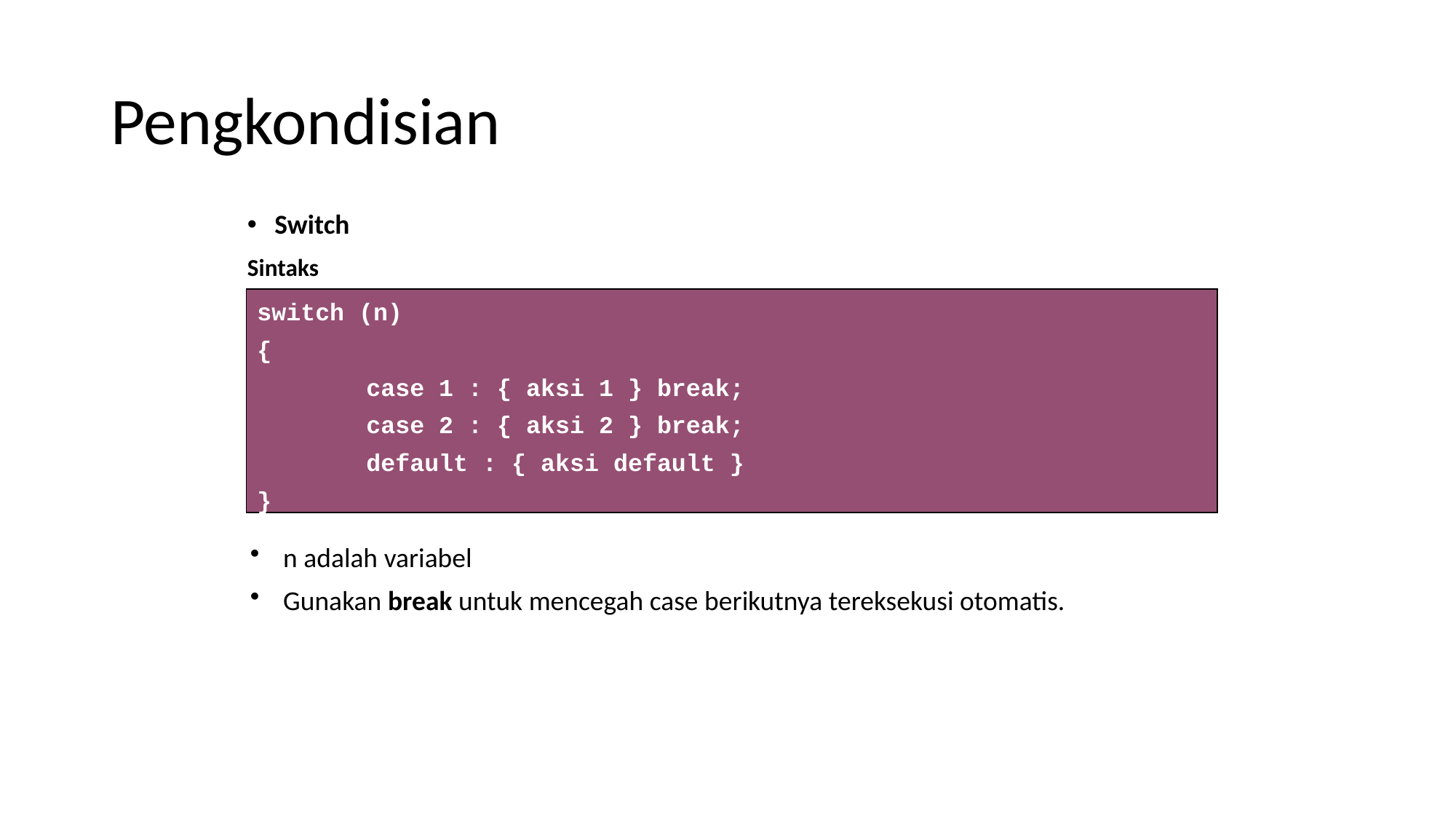

# Pengkondisian
Switch
Sintaks
switch (n)
{
	case 1 : { aksi 1 } break;
	case 2 : { aksi 2 } break;
	default : { aksi default }
}
n adalah variabel
Gunakan break untuk mencegah case berikutnya tereksekusi otomatis.